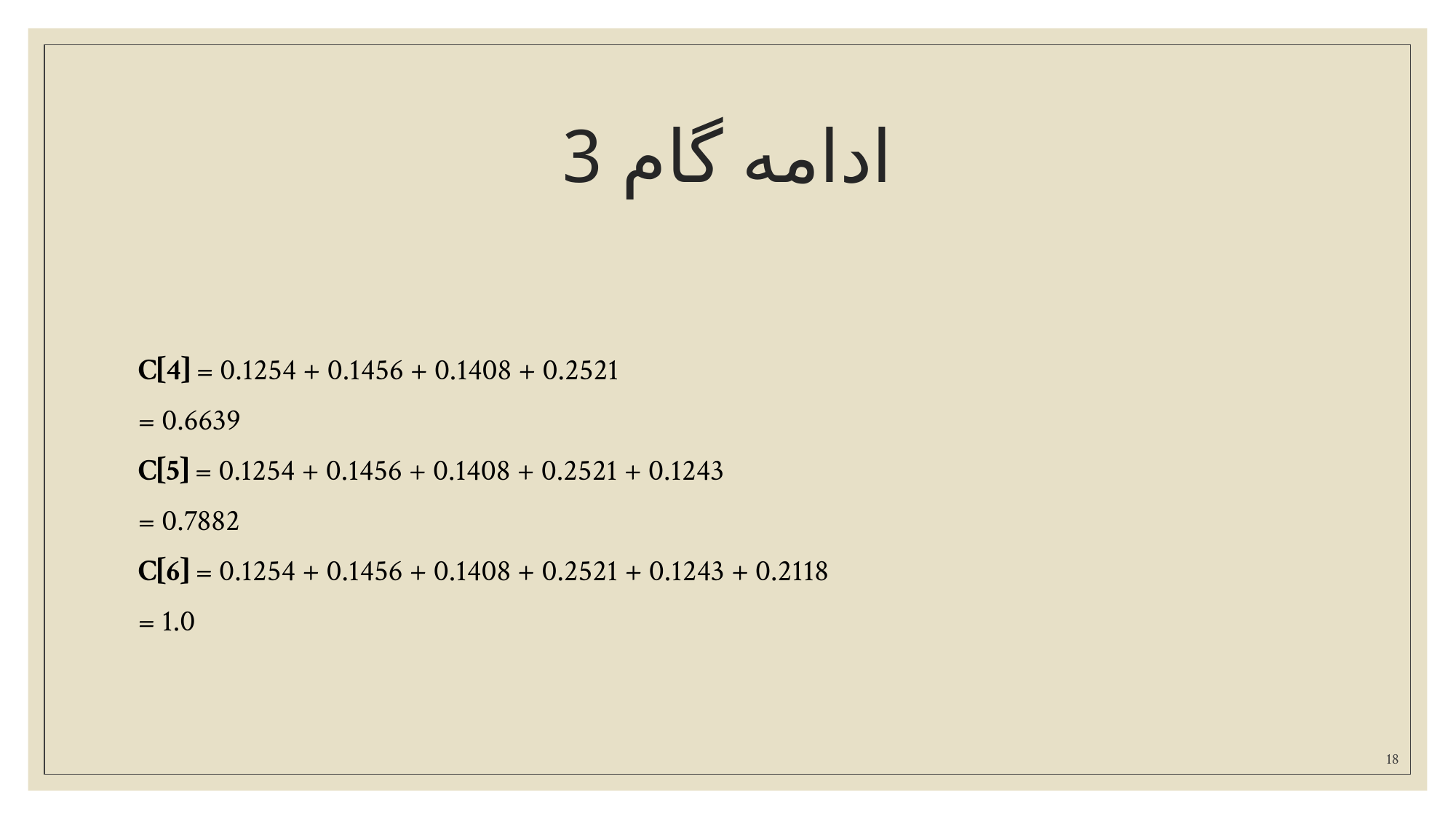

# ادامه گام 3

C[4] = 0.1254 + 0.1456 + 0.1408 + 0.2521
= 0.6639
C[5] = 0.1254 + 0.1456 + 0.1408 + 0.2521 + 0.1243
= 0.7882
C[6] = 0.1254 + 0.1456 + 0.1408 + 0.2521 + 0.1243 + 0.2118
= 1.0
18